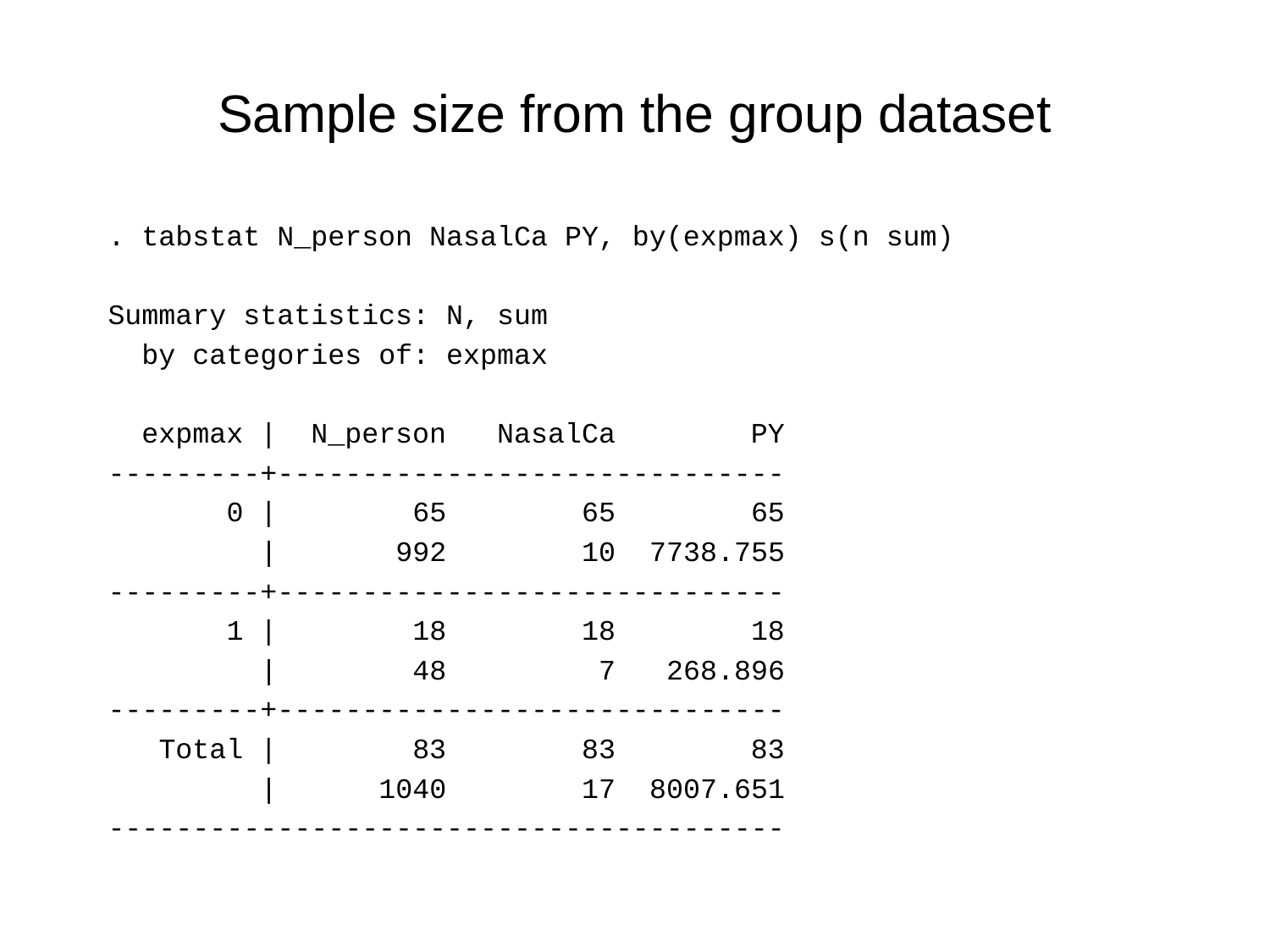

# Sample size from the group dataset
. tabstat N_person NasalCa PY, by(expmax) s(n sum)

Summary statistics: N, sum
  by categories of: expmax

  expmax |  N_person   NasalCa        PY
---------+------------------------------
       0 |        65        65        65
         |       992        10  7738.755
---------+------------------------------
       1 |        18        18        18
         |        48         7   268.896
---------+------------------------------
   Total |        83        83        83
         |      1040        17  8007.651
----------------------------------------